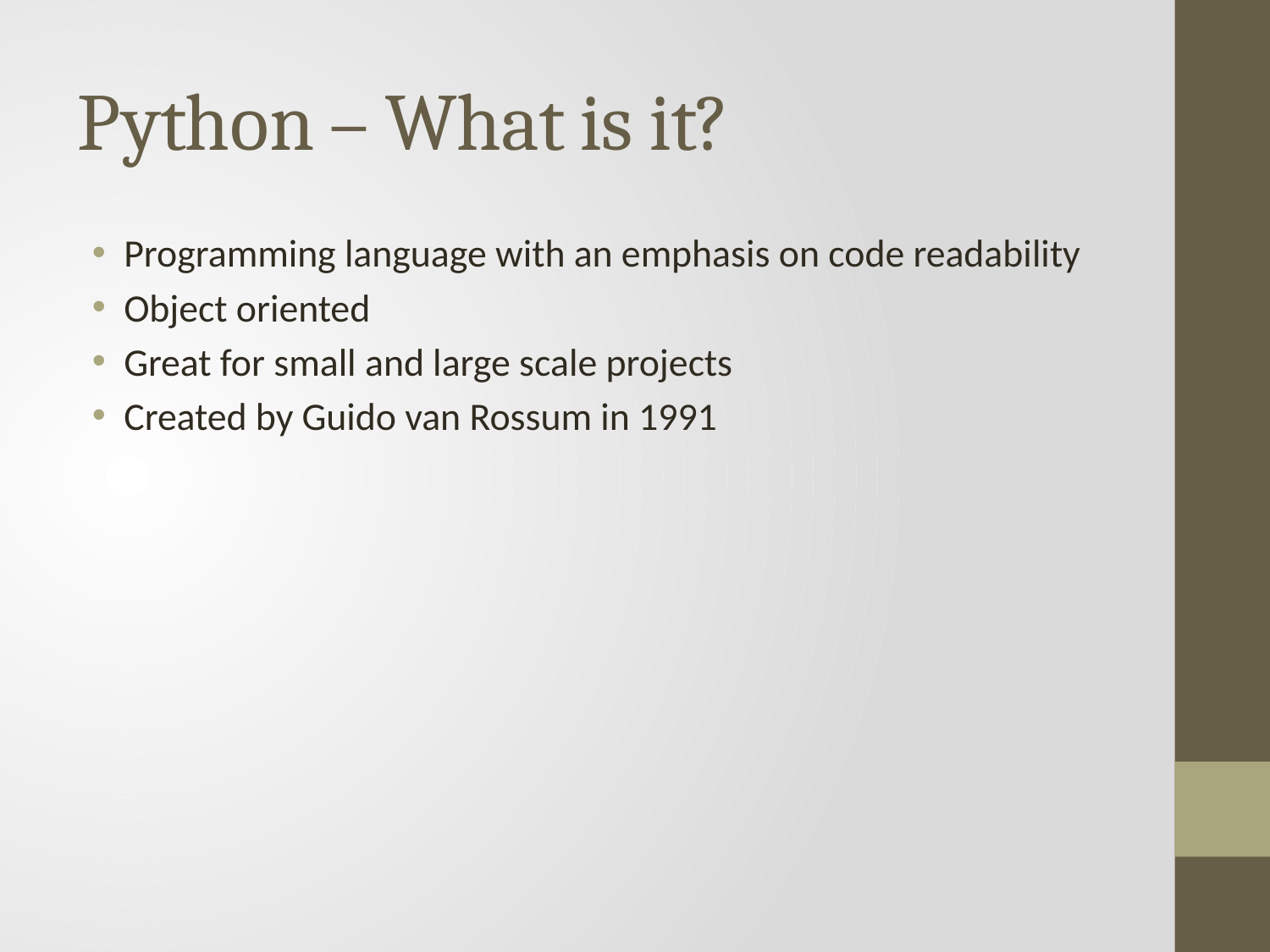

# Python – What is it?
Programming language with an emphasis on code readability
Object oriented
Great for small and large scale projects
Created by Guido van Rossum in 1991